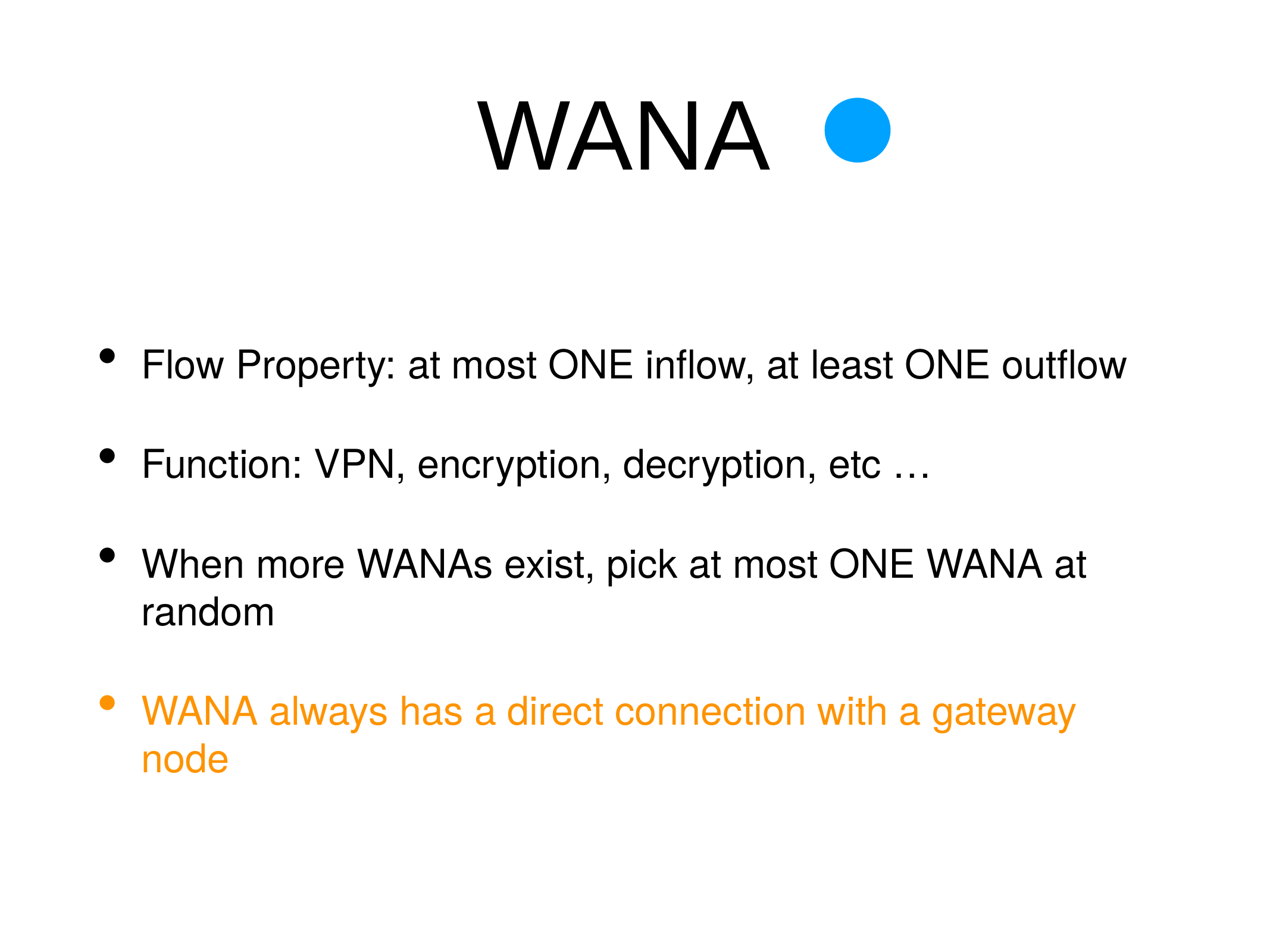

# WANA

Flow Property: at most ONE inflow, at least ONE outflow
Function: VPN, encryption, decryption, etc …
When more WANAs exist, pick at most ONE WANA at random
WANA always has a direct connection with a gateway node